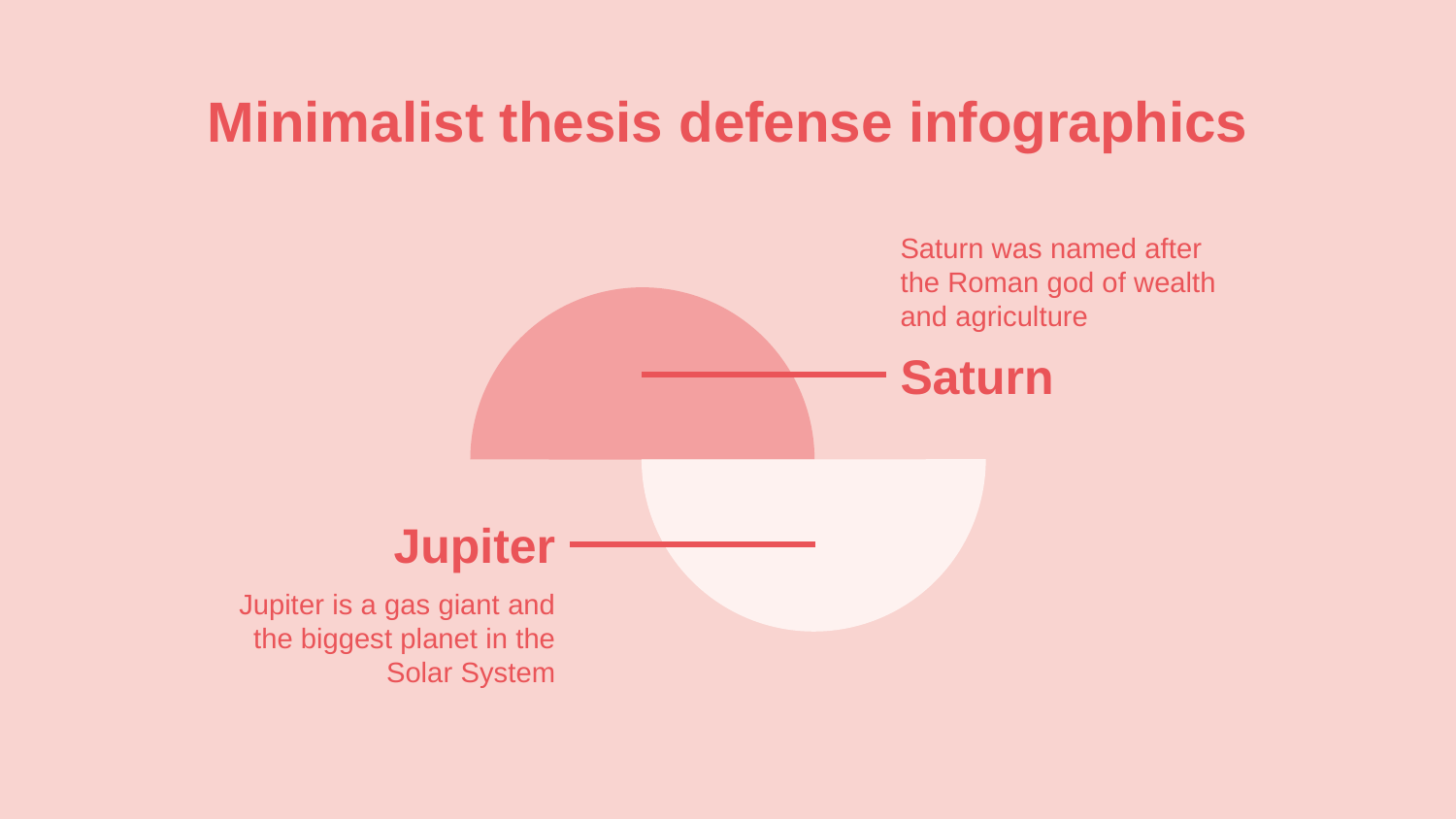

# Minimalist thesis defense infographics
Saturn was named after the Roman god of wealth and agriculture
Saturn

Jupiter
Jupiter is a gas giant and the biggest planet in the Solar System